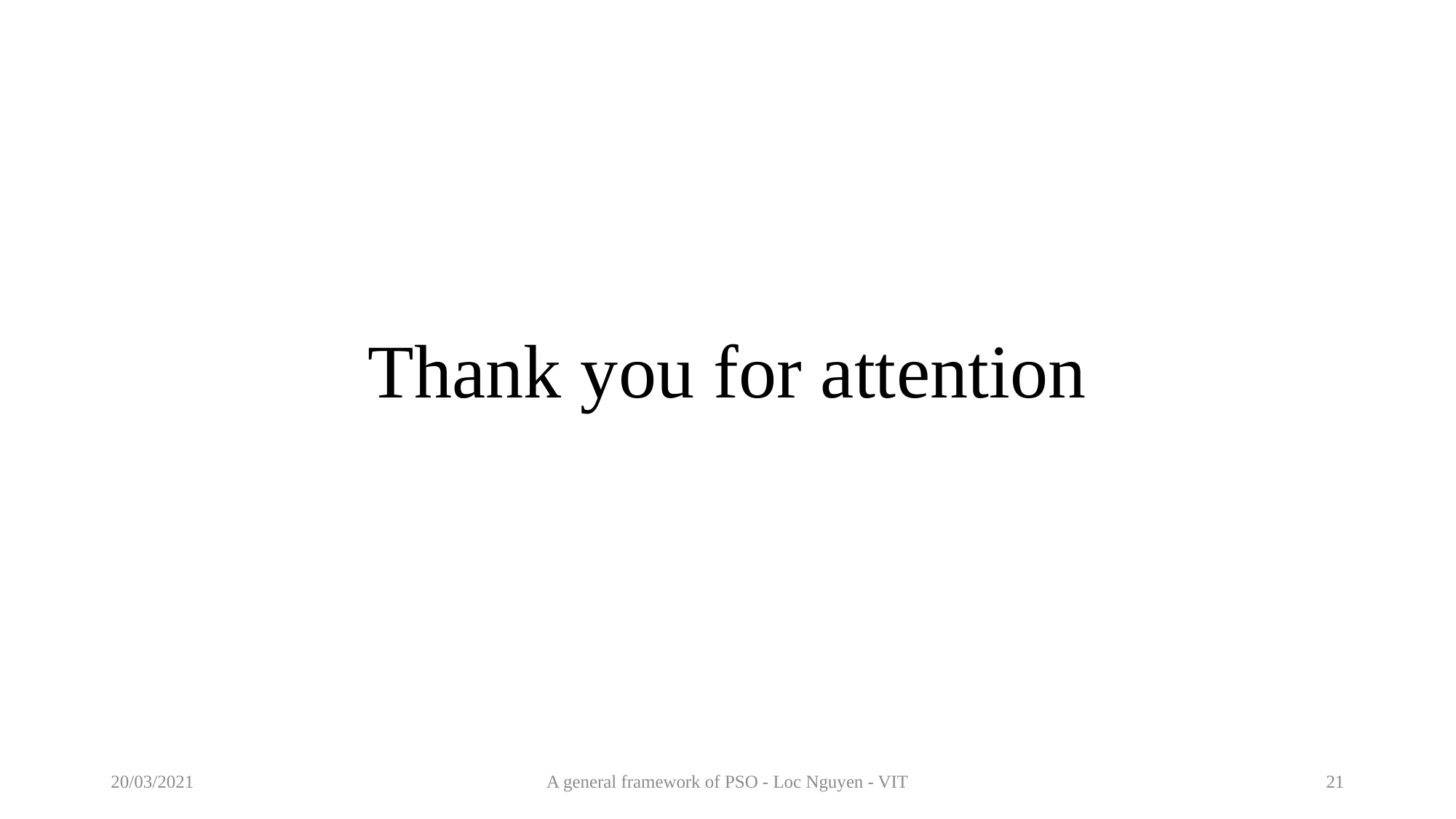

# Thank you for attention
20/03/2021
A general framework of PSO - Loc Nguyen - VIT
21